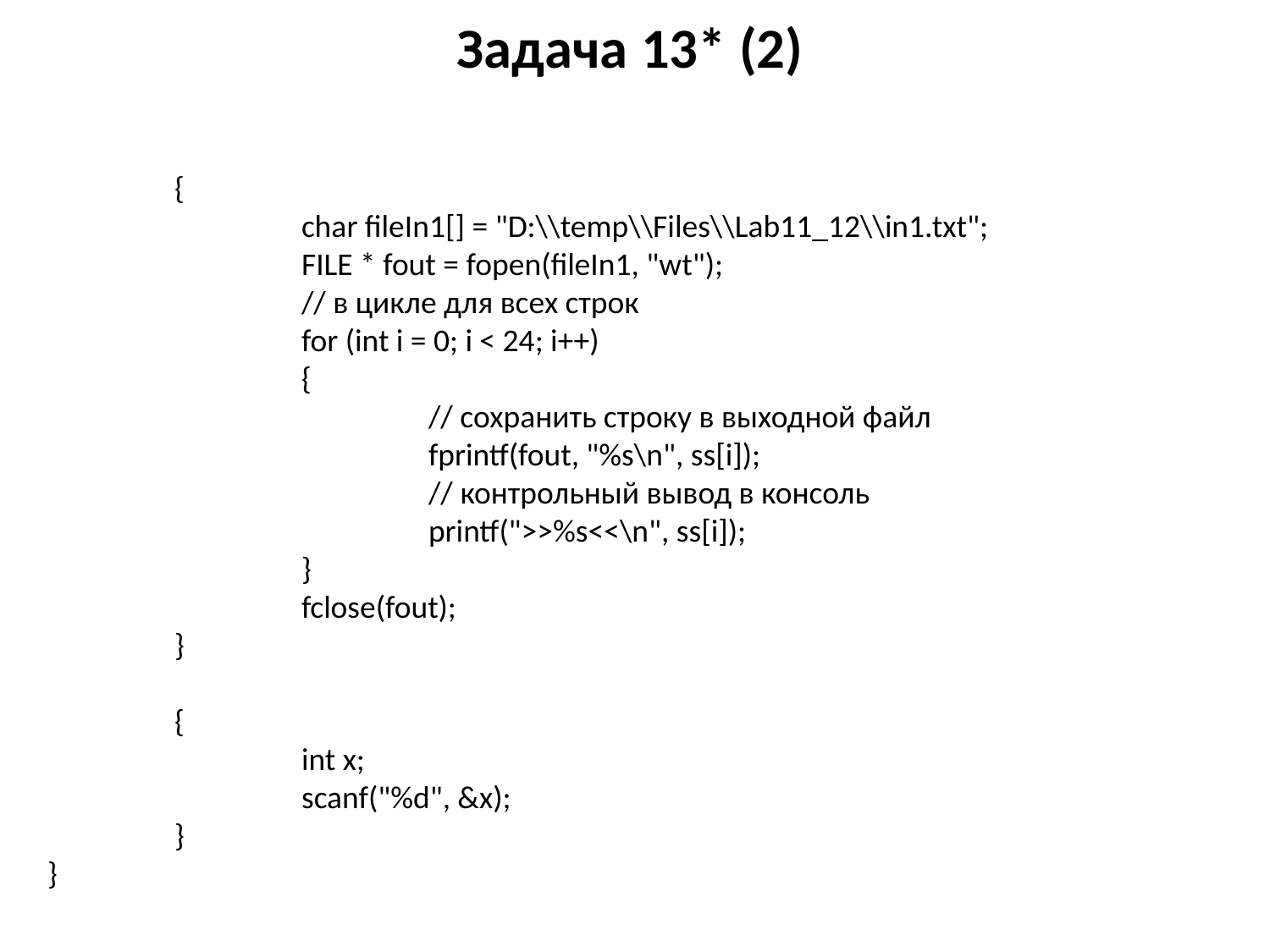

# Задача 13* (2)
	{
		char fileIn1[] = "D:\\temp\\Files\\Lab11_12\\in1.txt";
		FILE * fout = fopen(fileIn1, "wt");
		// в цикле для всех строк
		for (int i = 0; i < 24; i++)
		{
			// сохранить строку в выходной файл
			fprintf(fout, "%s\n", ss[i]);
			// контрольный вывод в консоль
			printf(">>%s<<\n", ss[i]);
		}
		fclose(fout);
	}

	{
		int x;
		scanf("%d", &x);
	}
}